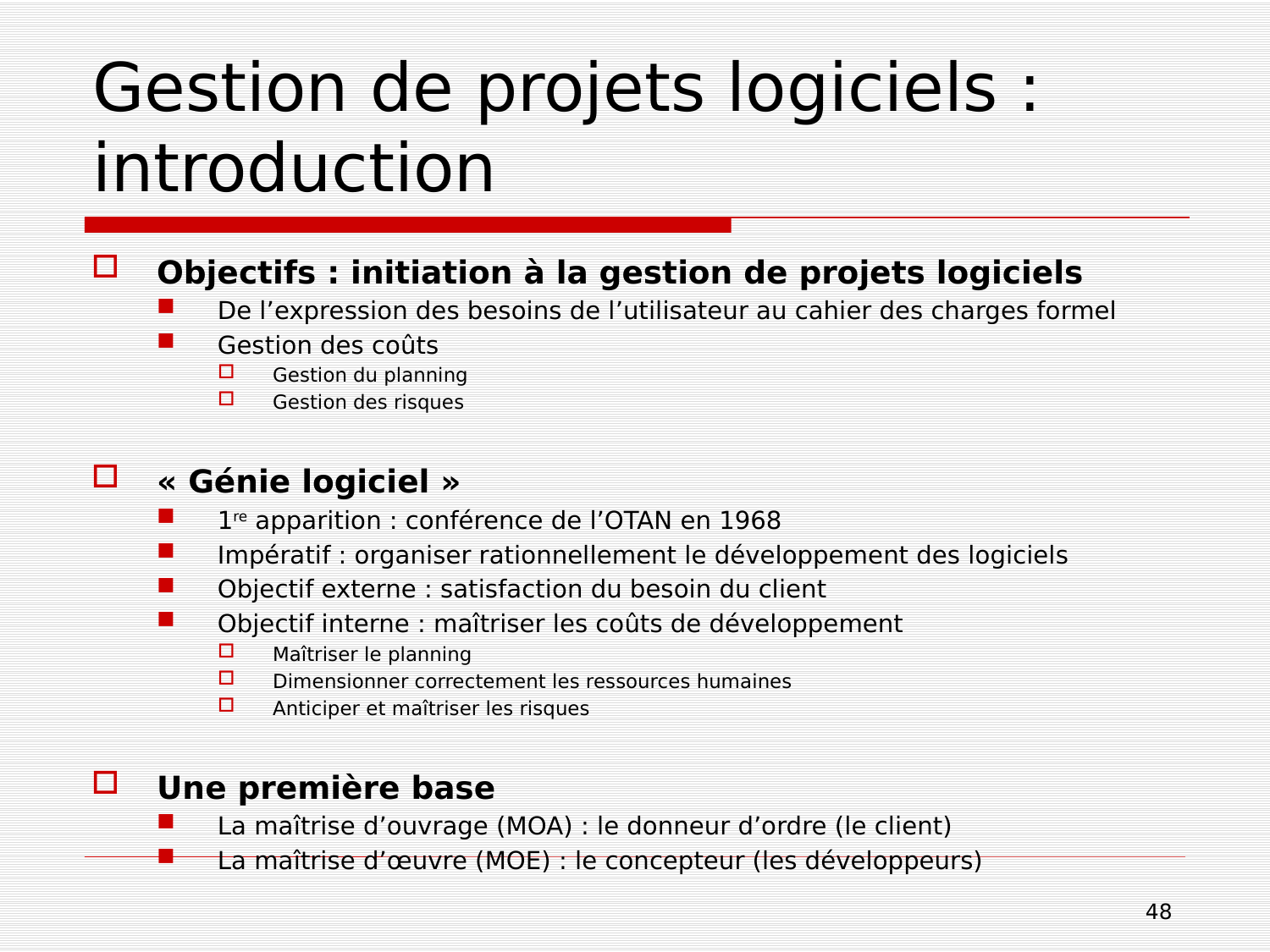

# Gestion de projets logiciels : introduction
Objectifs : initiation à la gestion de projets logiciels
De l’expression des besoins de l’utilisateur au cahier des charges formel
Gestion des coûts
Gestion du planning
Gestion des risques

« Génie logiciel »
1re apparition : conférence de l’OTAN en 1968
Impératif : organiser rationnellement le développement des logiciels
Objectif externe : satisfaction du besoin du client
Objectif interne : maîtriser les coûts de développement
Maîtriser le planning
Dimensionner correctement les ressources humaines
Anticiper et maîtriser les risques

Une première base
La maîtrise d’ouvrage (MOA) : le donneur d’ordre (le client)
La maîtrise d’œuvre (MOE) : le concepteur (les développeurs)

48